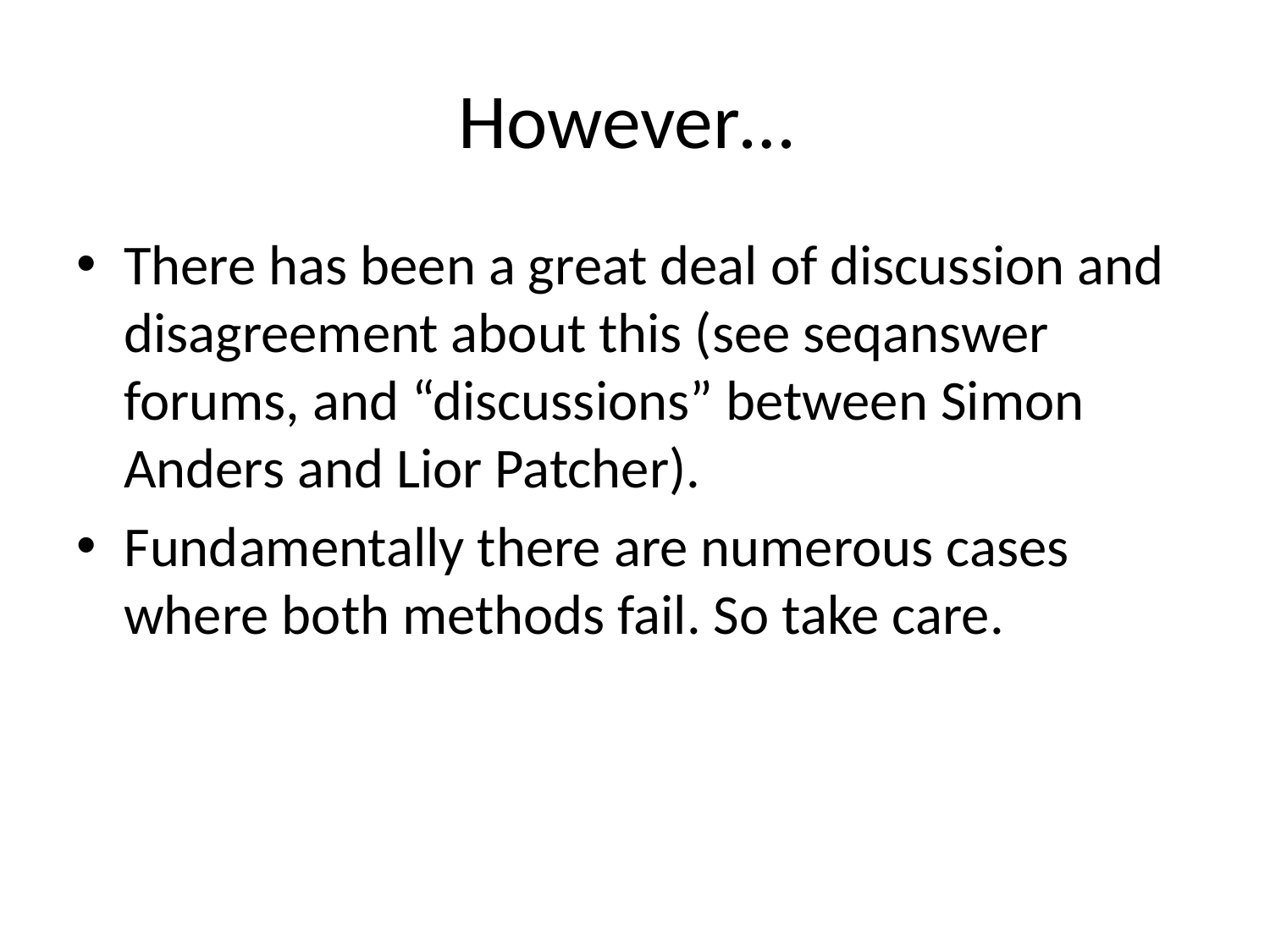

# However…
There has been a great deal of discussion and disagreement about this (see seqanswer forums, and “discussions” between Simon Anders and Lior Patcher).
Fundamentally there are numerous cases where both methods fail. So take care.